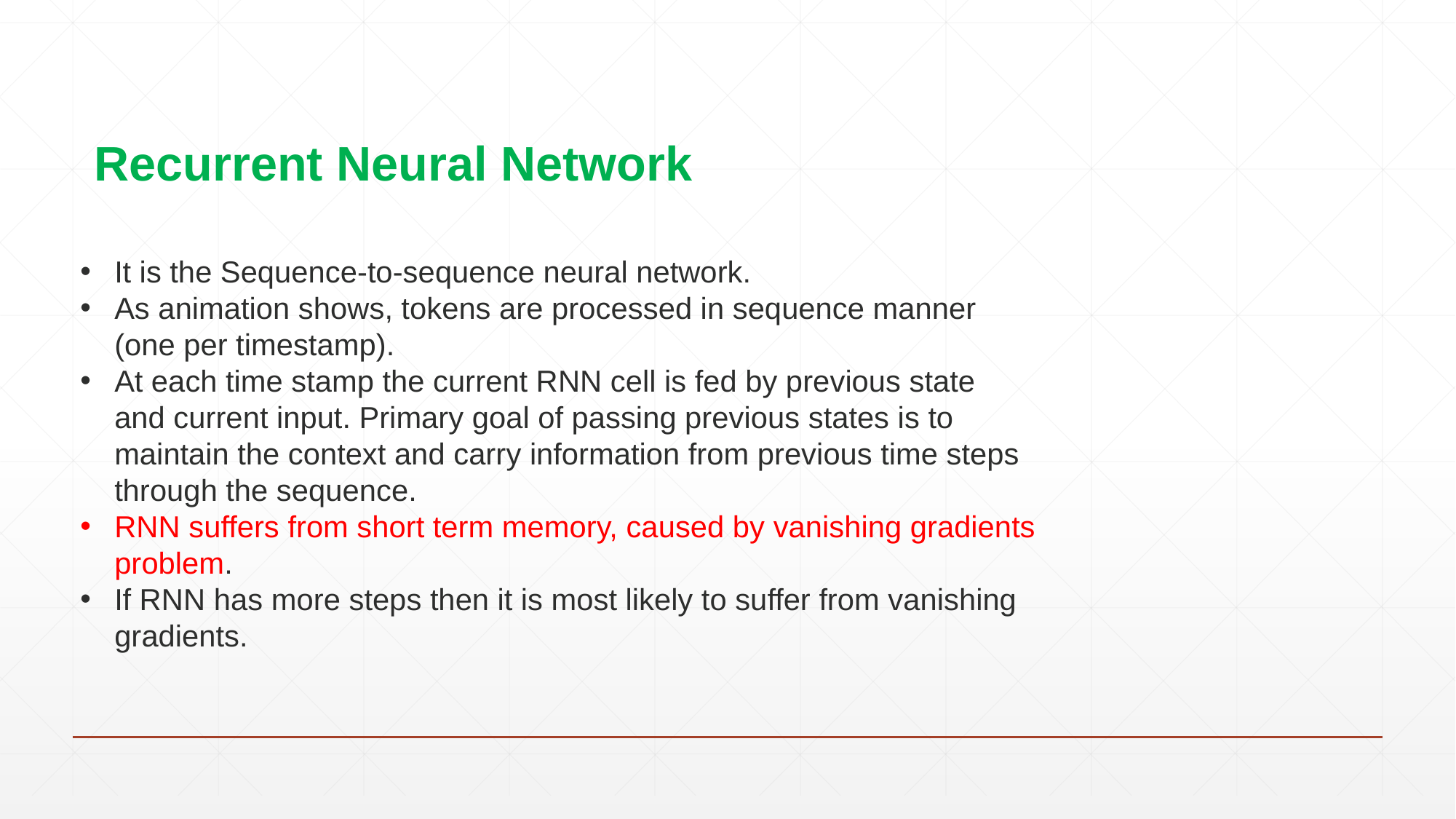

# Recurrent Neural Network
It is the Sequence-to-sequence neural network.
As animation shows, tokens are processed in sequence manner       (one per timestamp).
At each time stamp the current RNN cell is fed by previous state  and current input. Primary goal of passing previous states is to maintain the context and carry information from previous time steps through the sequence.
RNN suffers from short term memory, caused by vanishing gradients problem.
If RNN has more steps then it is most likely to suffer from vanishing gradients.